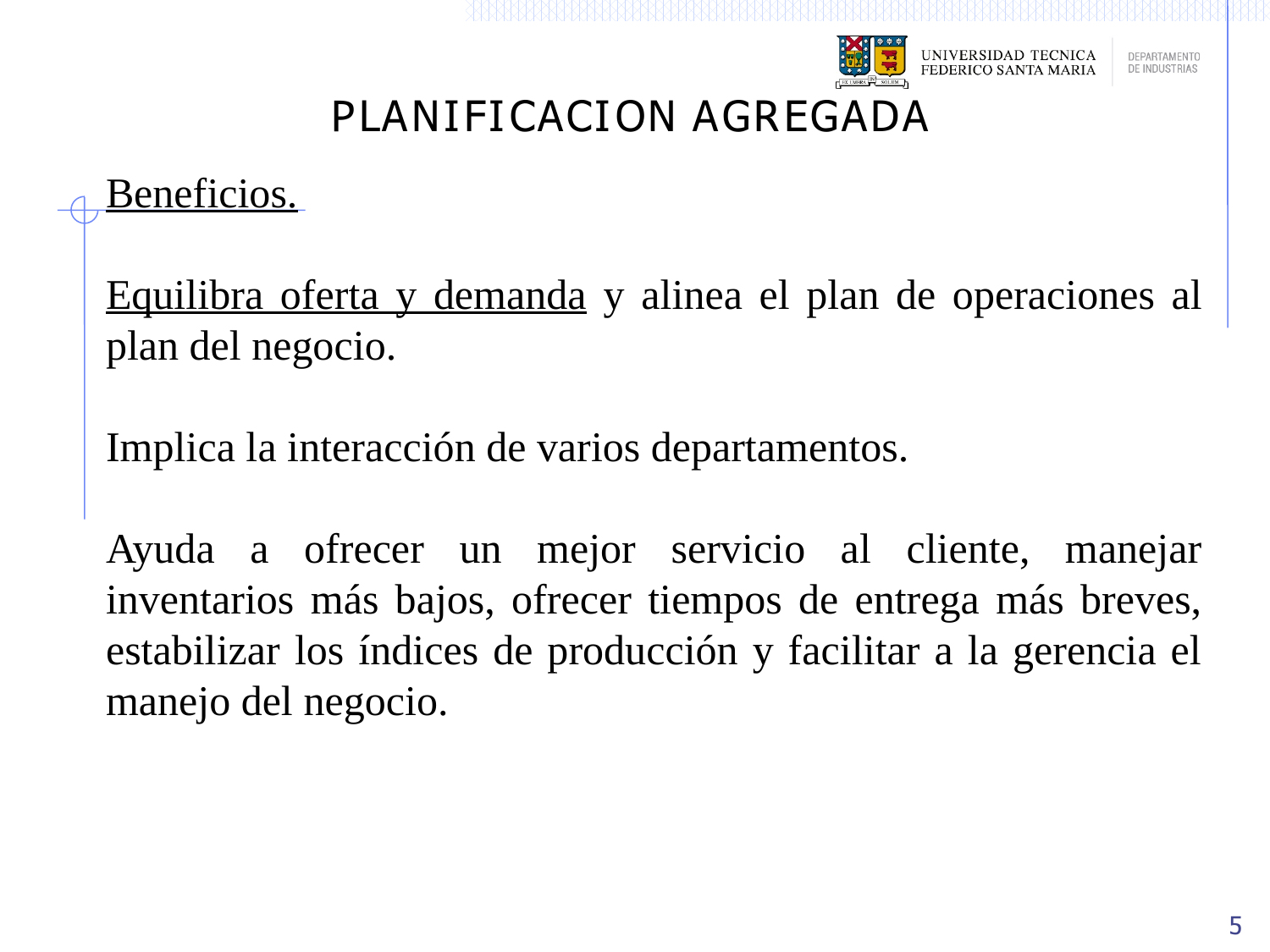

PLANIFICACION AGREGADA
Beneficios.

Equilibra oferta y demanda y alinea el plan de operaciones al plan del negocio.

Implica la interacción de varios departamentos.

Ayuda a ofrecer un mejor servicio al cliente, manejar inventarios más bajos, ofrecer tiempos de entrega más breves, estabilizar los índices de producción y facilitar a la gerencia el manejo del negocio.
5